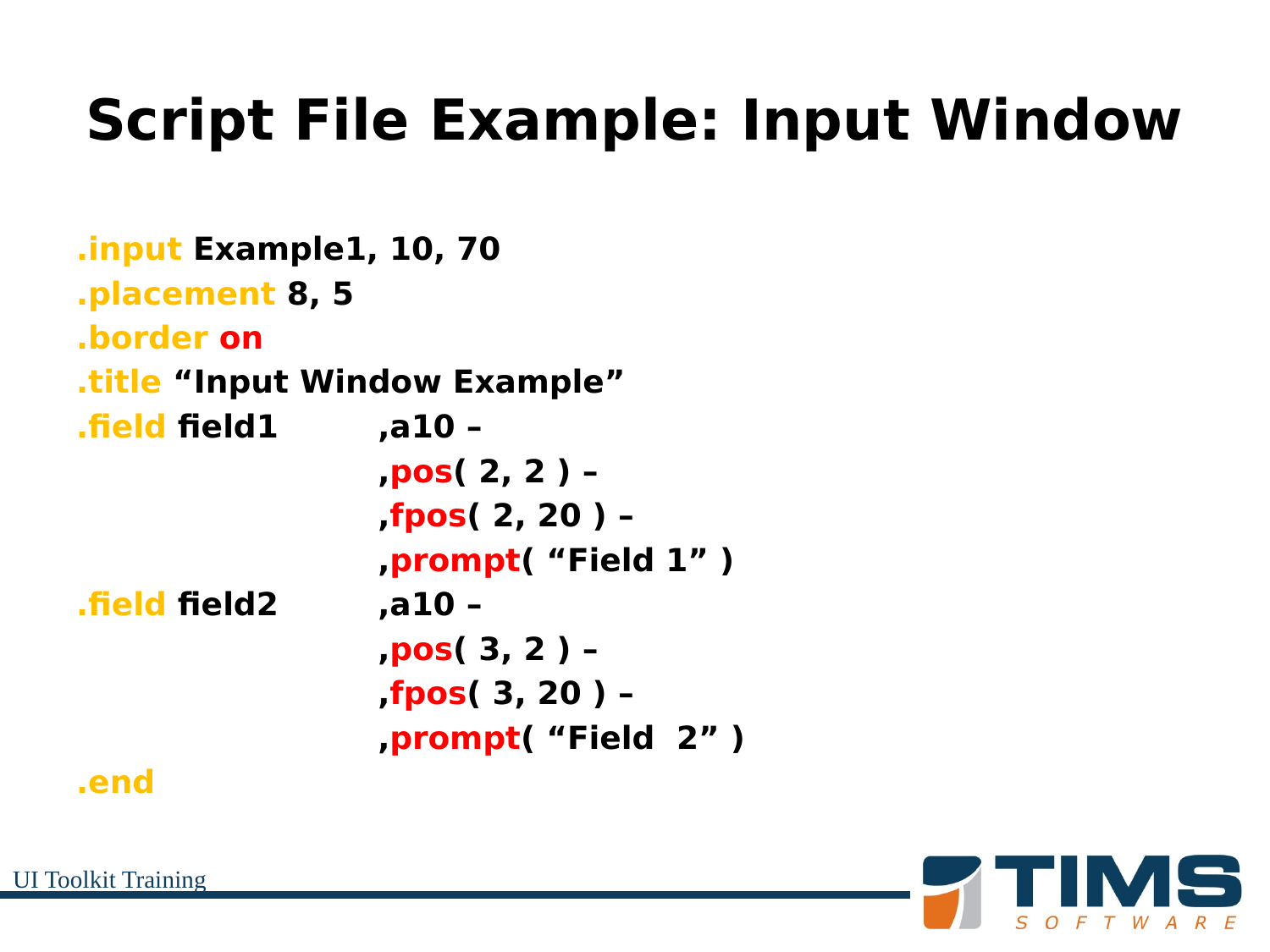

# Script File Example: Input Window
.input Example1, 10, 70
.placement 8, 5
.border on
.title “Input Window Example”
.field field1 	,a10 –
			,pos( 2, 2 ) –
			,fpos( 2, 20 ) –
			,prompt( “Field 1” )
.field field2	,a10 –
			,pos( 3, 2 ) –
			,fpos( 3, 20 ) –
			,prompt( “Field  2” )
.end
UI Toolkit Training